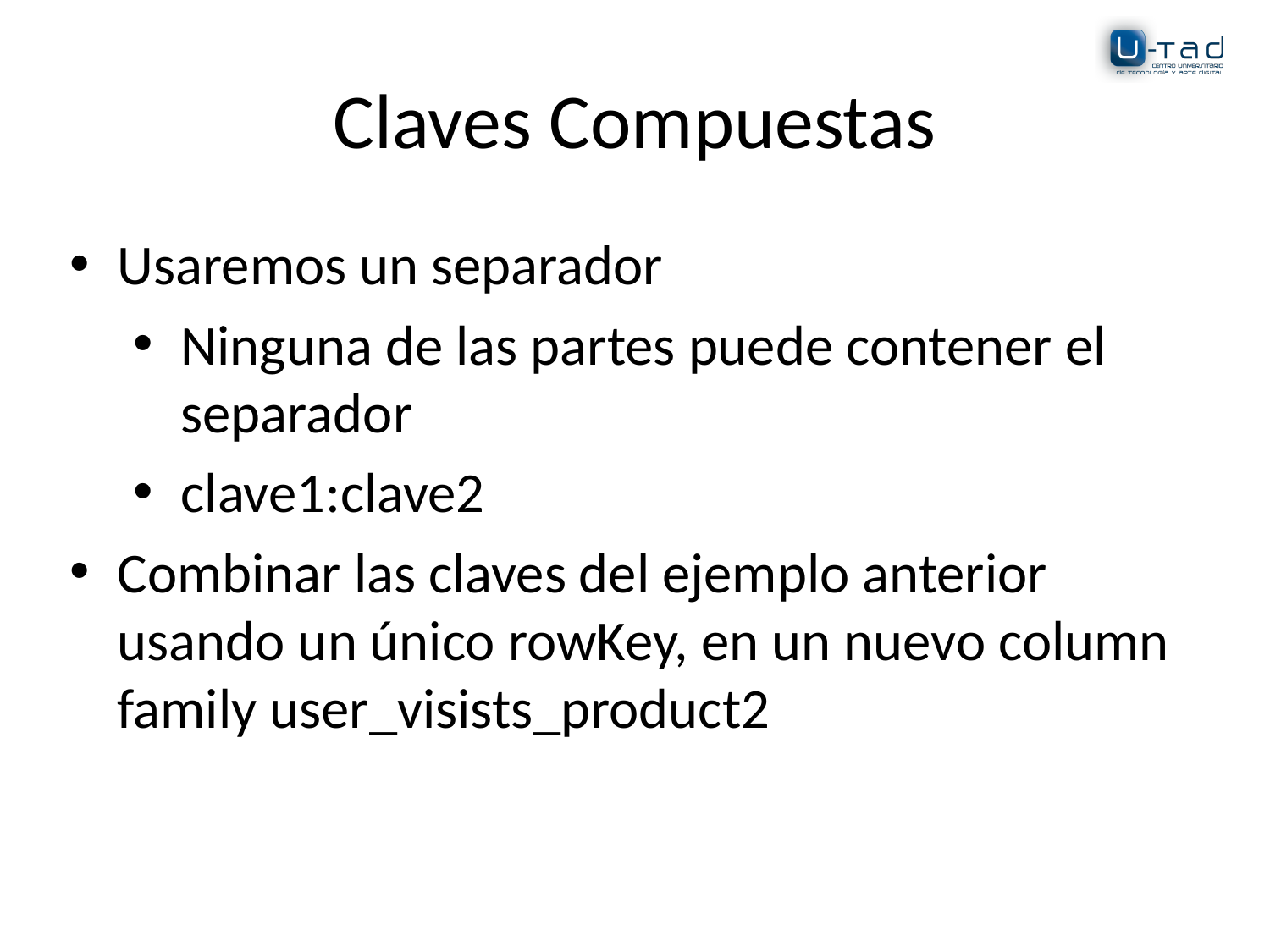

# Claves Compuestas
Usaremos un separador
Ninguna de las partes puede contener el separador
clave1:clave2
Combinar las claves del ejemplo anterior usando un único rowKey, en un nuevo column family user_visists_product2